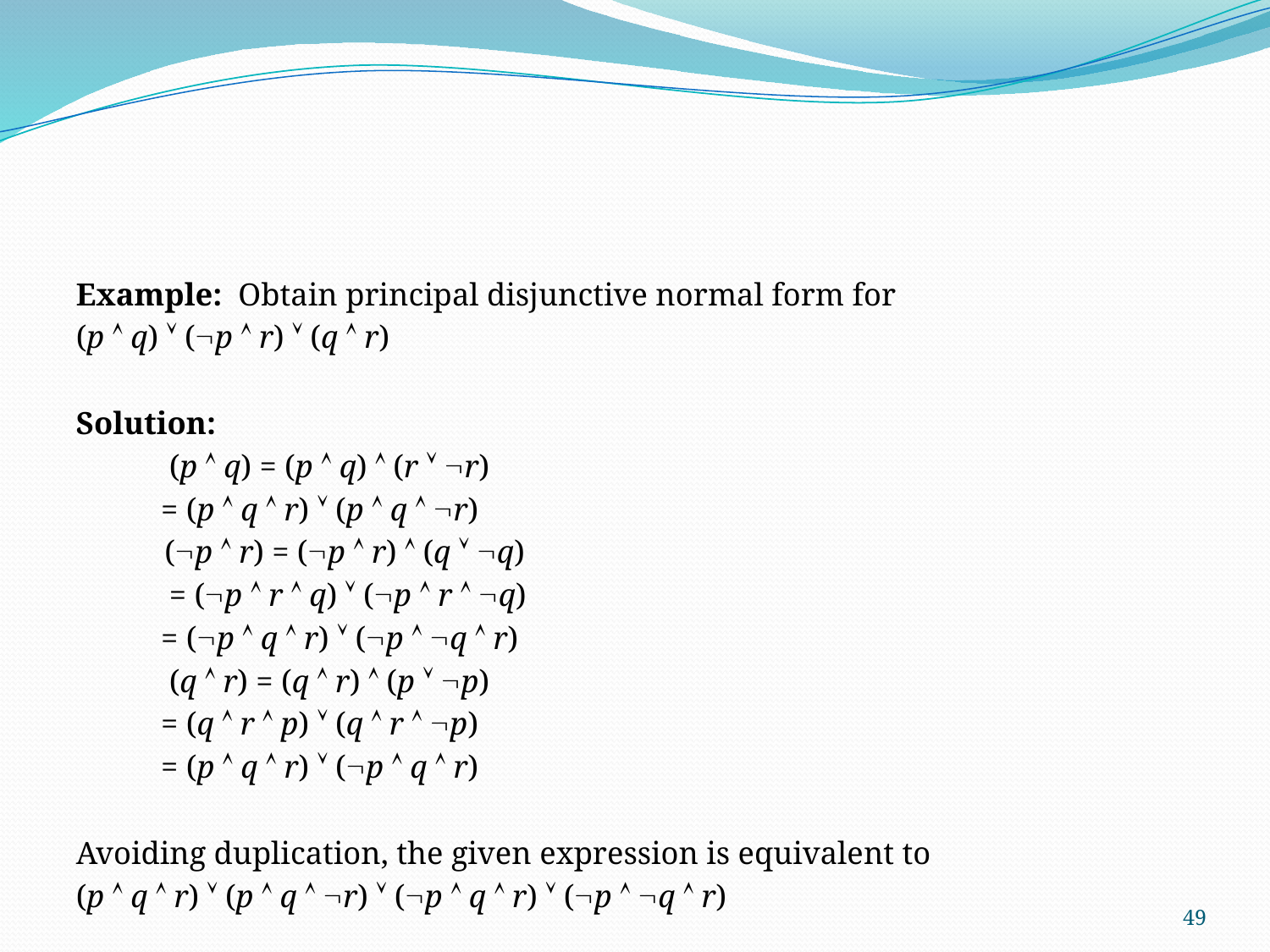

Example:  Obtain principal disjunctive normal form for
(p ∧ q) ∨ (¬p ∧ r) ∨ (q ∧ r)

Solution:
	 (p ∧ q) = (p ∧ q) ∧ (r ∨ ¬r)
		= (p ∧ q ∧ r) ∨ (p ∧ q ∧ ¬r)
           (¬p ∧ r) = (¬p ∧ r) ∧ (q ∨ ¬q)
		 = (¬p ∧ r ∧ q) ∨ (¬p ∧ r ∧ ¬q)
		= (¬p ∧ q ∧ r) ∨ (¬p ∧ ¬q ∧ r)
	 (q ∧ r) = (q ∧ r) ∧ (p ∨ ¬p)
		= (q ∧ r ∧ p) ∨ (q ∧ r ∧ ¬p)
		= (p ∧ q ∧ r) ∨ (¬p ∧ q ∧ r)

Avoiding duplication, the given expression is equivalent to
(p ∧ q ∧ r) ∨ (p ∧ q ∧ ¬r) ∨ (¬p ∧ q ∧ r) ∨ (¬p ∧ ¬q ∧ r)
49